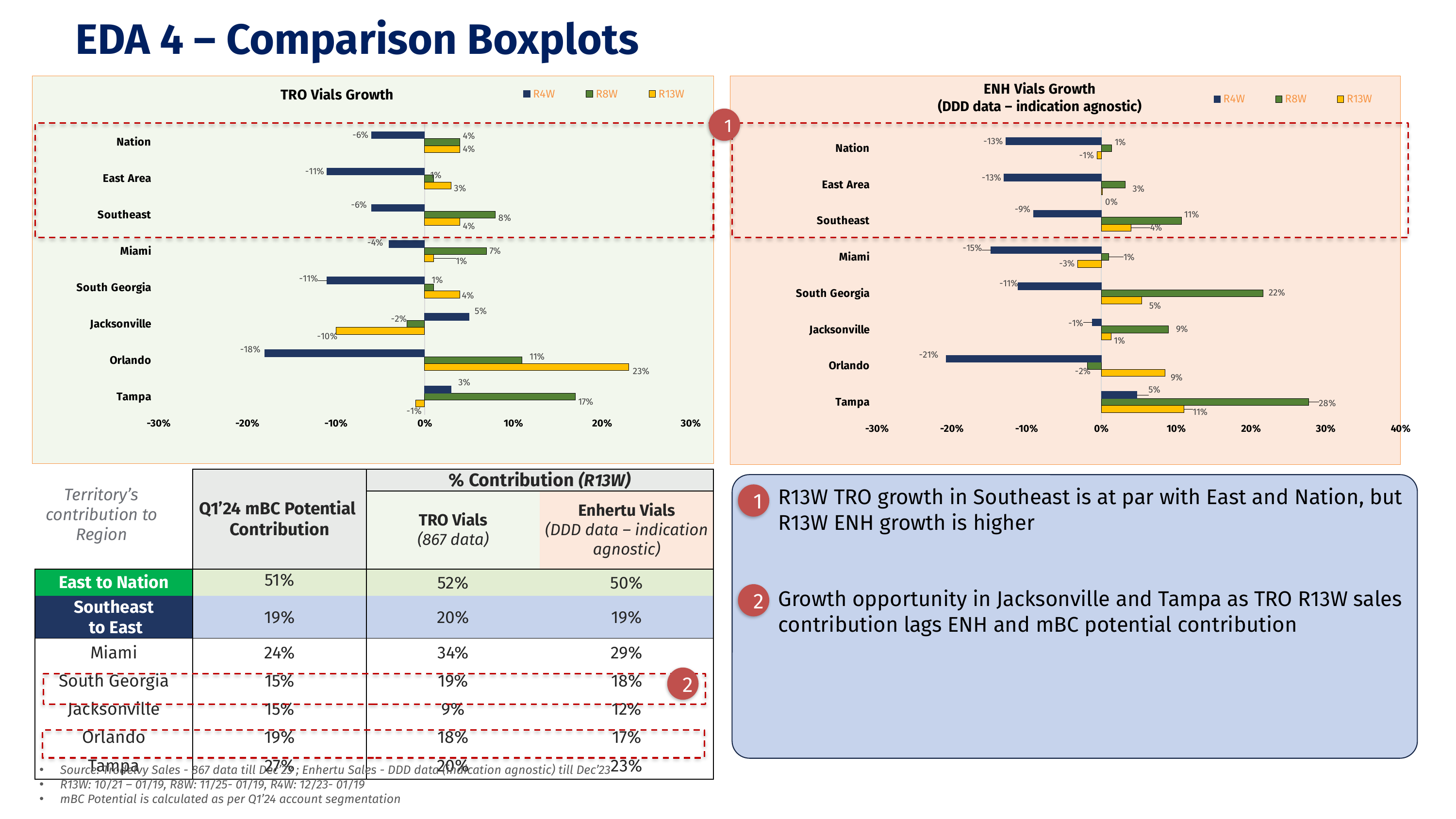

EDA 4 – Comparison Boxplots

### Chart: ENH Vials Growth
(DDD data – indication agnostic)

| Category | R13W | R8W | R4W |
|---|---|---|---|
| Tampa | 0.1106646058732612 | 0.2772020725388601 | 0.0473421926910299 |
| Orlando | 0.08527131782945736 | -0.0182370820668693 | -0.20754716981132076 |
| Jacksonville | 0.013210798391728892 | 0.09011627906976744 | -0.012367491166077738 |
| South Georgia | 0.054372623574144484 | 0.21618037135278514 | -0.11122554067971163 |
| Miami | -0.03137086377309841 | 0.010104655359076146 | -0.14758438120450032 |
| Southeast | 0.03990211406430562 | 0.10713481881611524 | -0.09082088104017078 |
| East Area | 0.0013470817311224865 | 0.032267835147305295 | -0.12997036982843765 |
| Nation | -0.005737154029449502 | 0.014231736773003798 | -0.12764579632918888 |

### Chart: TRO Vials Growth

| Category | R13W | R8W | R4W |
|---|---|---|---|
| Tampa | -0.01 | 0.17 | 0.03 |
| Orlando | 0.23 | 0.11 | -0.18 |
| Jacksonville | -0.1 | -0.02 | 0.05 |
| South Georgia | 0.04 | 0.01 | -0.11 |
| Miami | 0.01 | 0.07 | -0.04 |
| Southeast | 0.04 | 0.08 | -0.06 |
| East Area | 0.03 | 0.01 | -0.11 |
| Nation | 0.04 | 0.04 | -0.06 |
1

|  | Q1’24 mBC Potential Contribution | % Contribution (R13W) |  |
| --- | --- | --- | --- |
|  |  | TRO Vials (867 data) | Enhertu ​Vials (DDD data – indication agnostic) |
|  | TRO Performance Projection  (Actuals/ Goal) QTD | YTD | TRO Vials (867 data) | Enhertu ​Vials (DDD data) |
| East to Nation | 51% | 52% | 50% |
| Southeast to East | 19% | 20% | 19% |
| Miami | 24% | 34% | 29% |
| South Georgia | 15% | 19% | 18% |
| Jacksonville | 15% | 9% | 12% |
| Orlando | 19% | 18% | 17% |
| Tampa | 27% | 20% | 23% |
R13W TRO growth in Southeast is at par with East and Nation, but R13W ENH growth is higher

Growth opportunity in Jacksonville and Tampa as TRO R13W sales contribution lags ENH and mBC potential contribution
Territory’s contribution to Region
1
2
2

Source: Trodelvy Sales - 867 data till Dec’23 ; Enhertu Sales - DDD data (indication agnostic) till Dec’23
R13W: 10/21 – 01/19, R8W: 11/25- 01/19, R4W: 12/23- 01/19
mBC Potential is calculated as per Q1’24 account segmentation